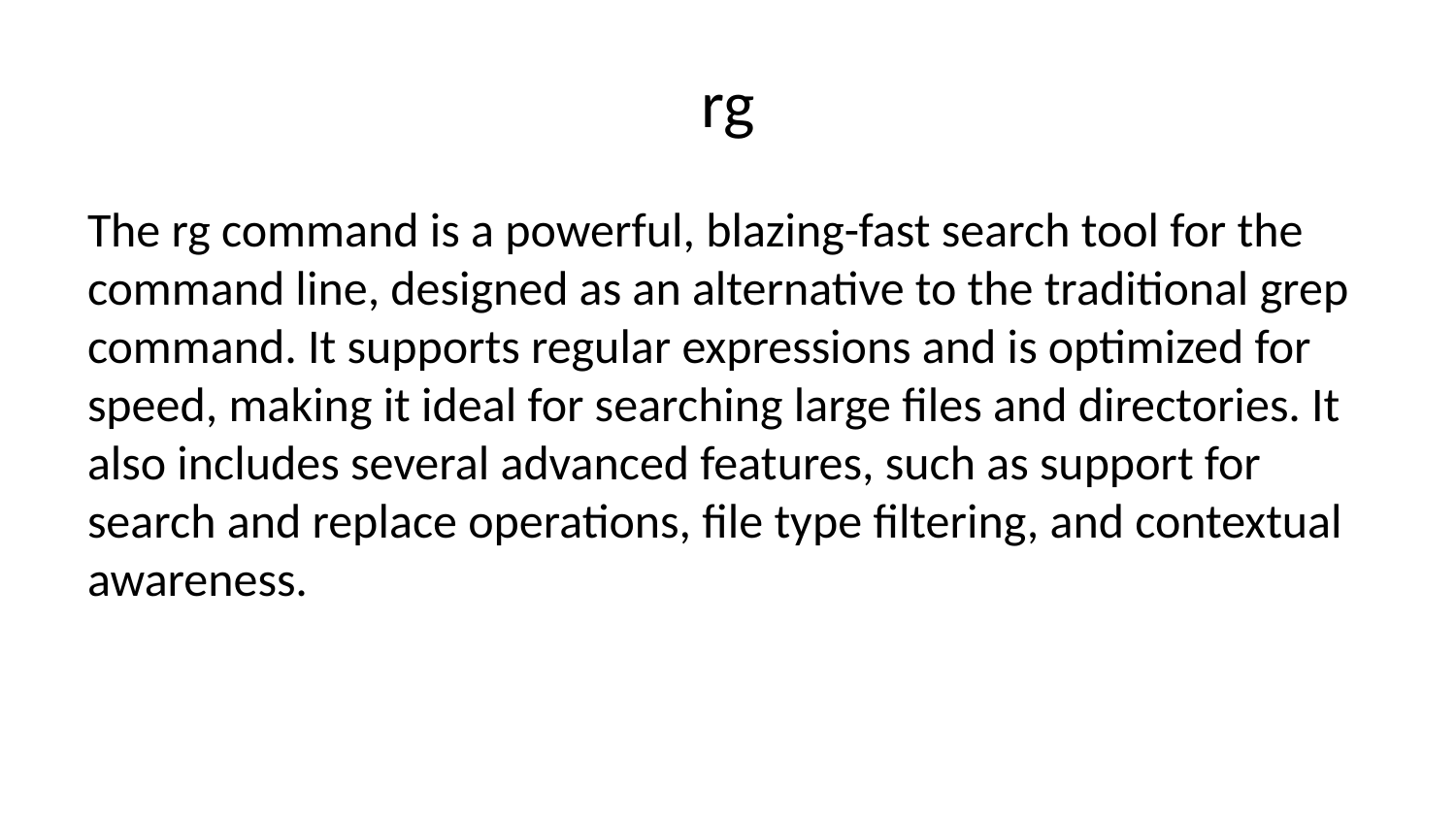

# rg
The rg command is a powerful, blazing-fast search tool for the command line, designed as an alternative to the traditional grep command. It supports regular expressions and is optimized for speed, making it ideal for searching large files and directories. It also includes several advanced features, such as support for search and replace operations, file type filtering, and contextual awareness.